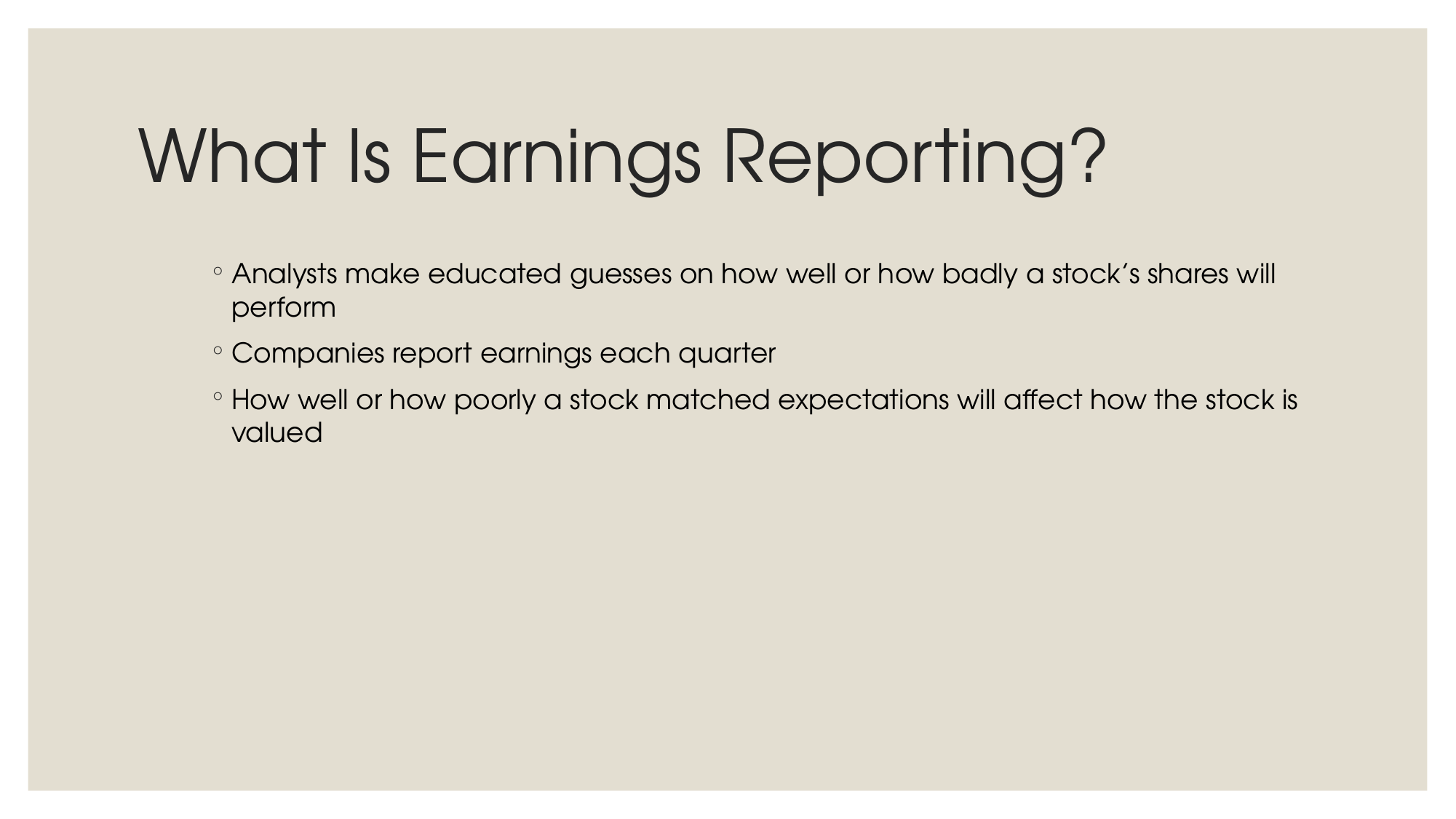

# What Is Earnings Reporting?
Analysts make educated guesses on how well or how badly a stock’s shares will perform
Companies report earnings each quarter
How well or how poorly a stock matched expectations will affect how the stock is valued